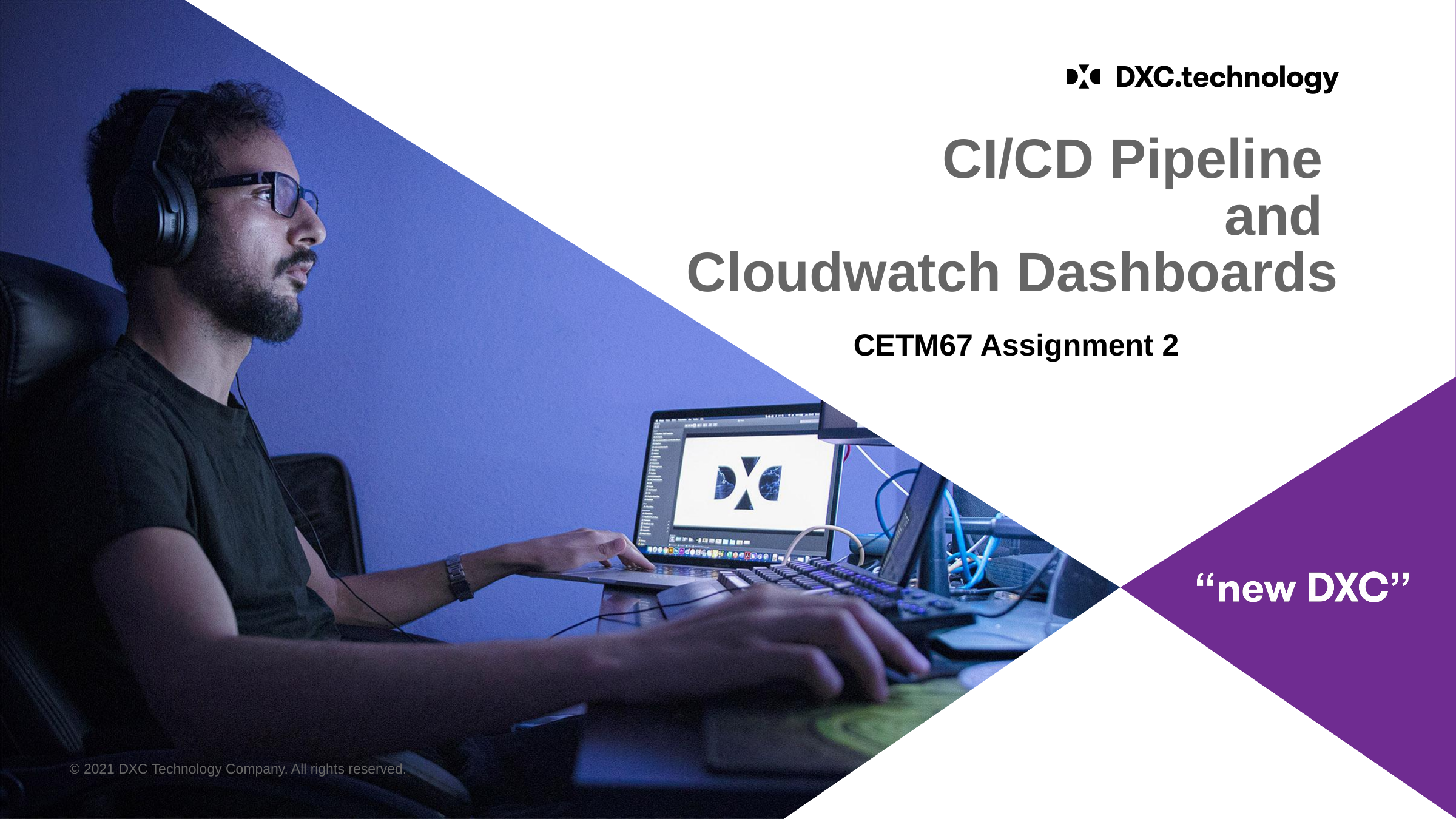

# CI/CD Pipeline and Cloudwatch Dashboards
CETM67 Assignment 2